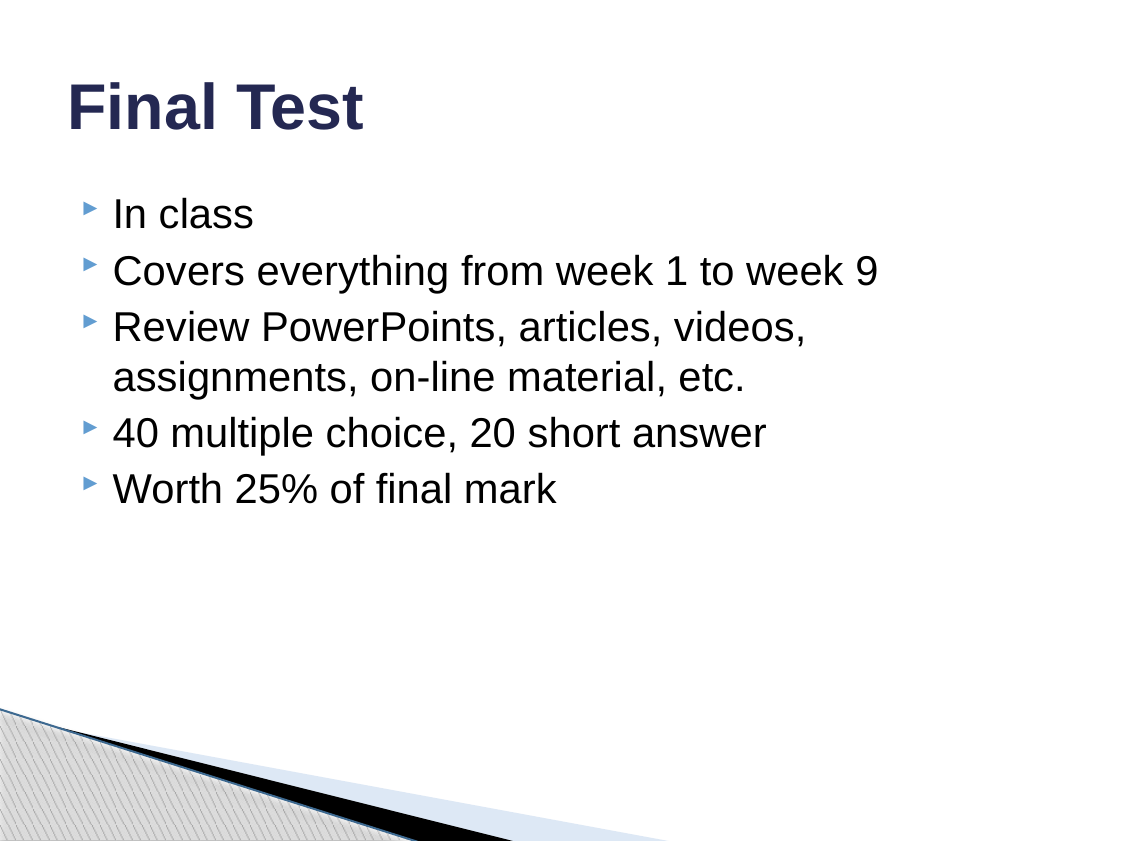

# Final Test
In class
Covers everything from week 1 to week 9
Review PowerPoints, articles, videos, assignments, on-line material, etc.
40 multiple choice, 20 short answer
Worth 25% of final mark